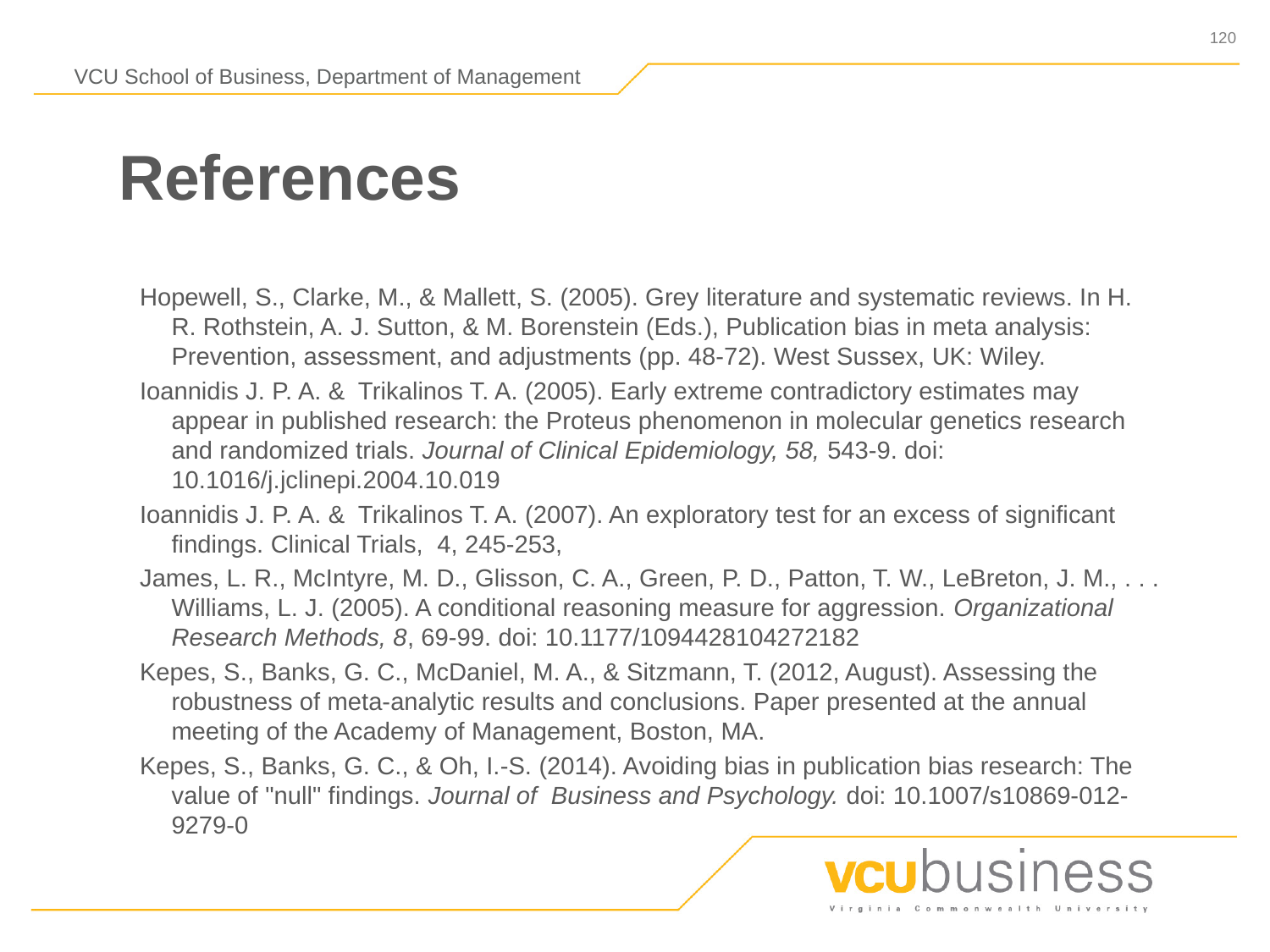

# References
Hopewell, S., Clarke, M., & Mallett, S. (2005). Grey literature and systematic reviews. In H. R. Rothstein, A. J. Sutton, & M. Borenstein (Eds.), Publication bias in meta analysis: Prevention, assessment, and adjustments (pp. 48-72). West Sussex, UK: Wiley.
Ioannidis J. P. A. &  Trikalinos T. A. (2005). Early extreme contradictory estimates may appear in published research: the Proteus phenomenon in molecular genetics research and randomized trials. Journal of Clinical Epidemiology, 58, 543-9. doi: 10.1016/j.jclinepi.2004.10.019
Ioannidis J. P. A. &  Trikalinos T. A. (2007). An exploratory test for an excess of significant findings. Clinical Trials,  4, 245-253,
James, L. R., McIntyre, M. D., Glisson, C. A., Green, P. D., Patton, T. W., LeBreton, J. M., . . . Williams, L. J. (2005). A conditional reasoning measure for aggression. Organizational Research Methods, 8, 69-99. doi: 10.1177/1094428104272182
Kepes, S., Banks, G. C., McDaniel, M. A., & Sitzmann, T. (2012, August). Assessing the robustness of meta-analytic results and conclusions. Paper presented at the annual meeting of the Academy of Management, Boston, MA.
Kepes, S., Banks, G. C., & Oh, I.-S. (2014). Avoiding bias in publication bias research: The value of "null" findings. Journal of  Business and Psychology. doi: 10.1007/s10869-012-9279-0